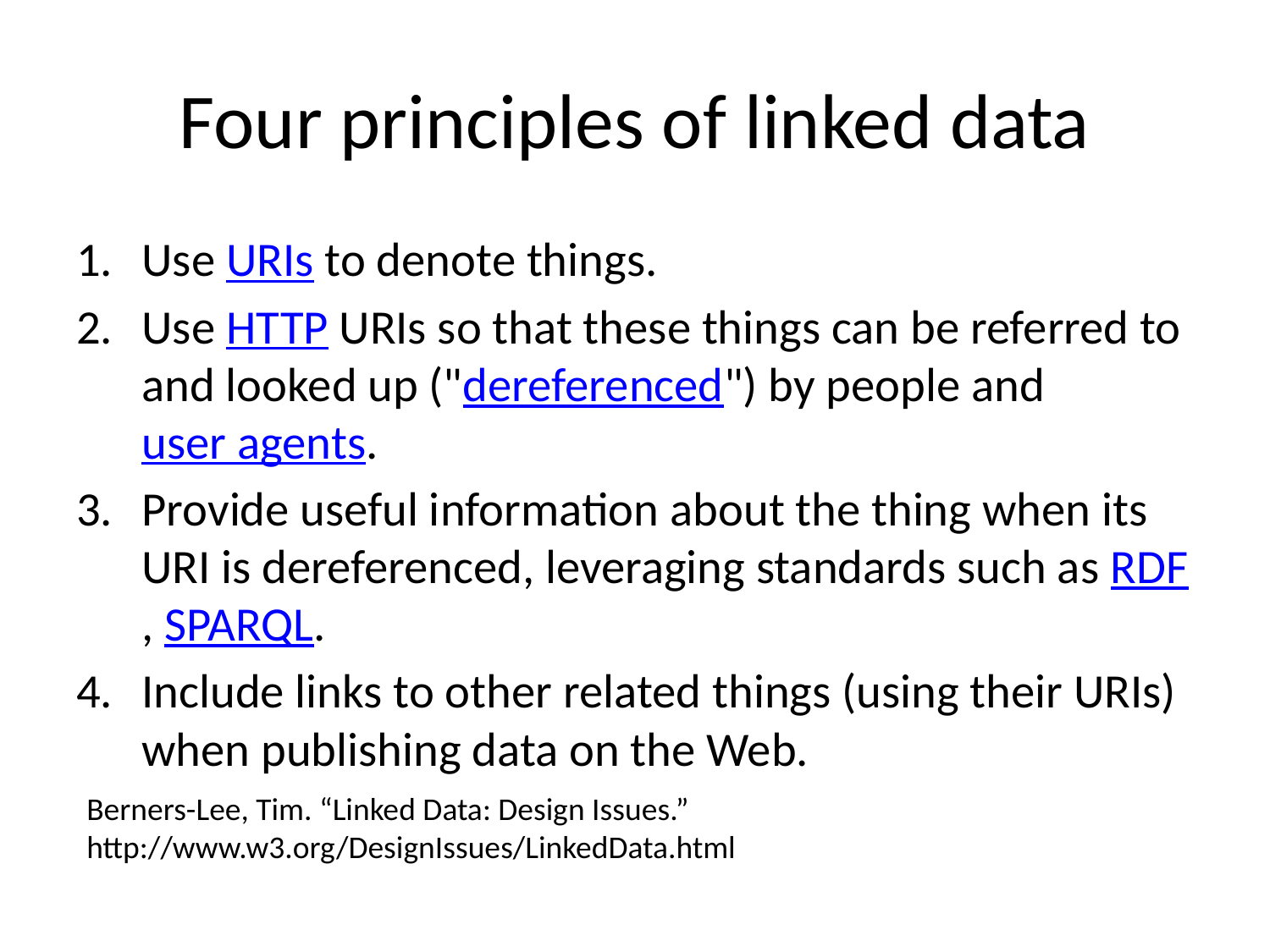

# Four principles of linked data
Use URIs to denote things.
Use HTTP URIs so that these things can be referred to and looked up ("dereferenced") by people and user agents.
Provide useful information about the thing when its URI is dereferenced, leveraging standards such as RDF, SPARQL.
Include links to other related things (using their URIs) when publishing data on the Web.

Berners-Lee, Tim. “Linked Data: Design Issues.” http://www.w3.org/DesignIssues/LinkedData.html